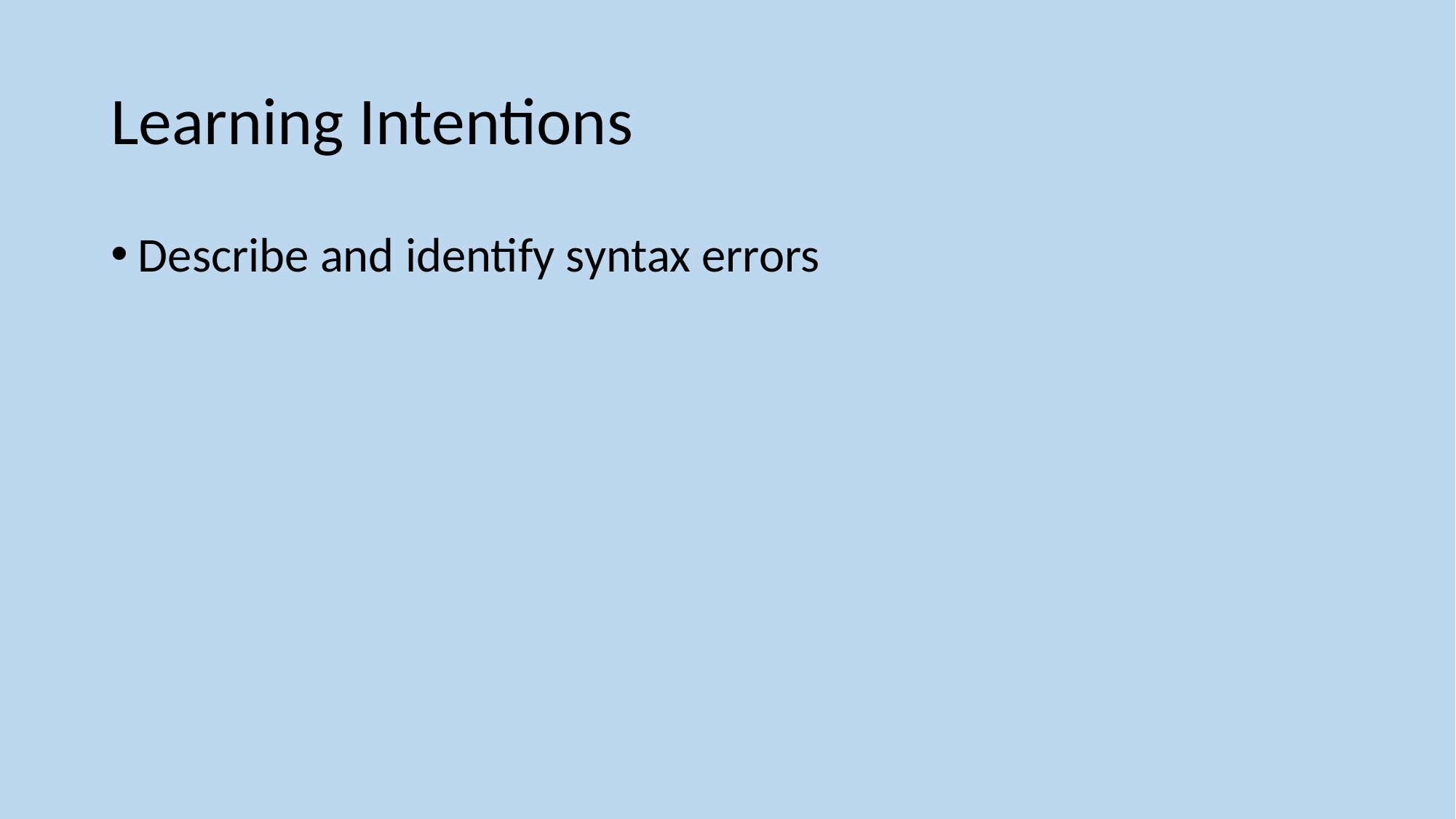

# Learning Intentions
Describe and identify syntax errors